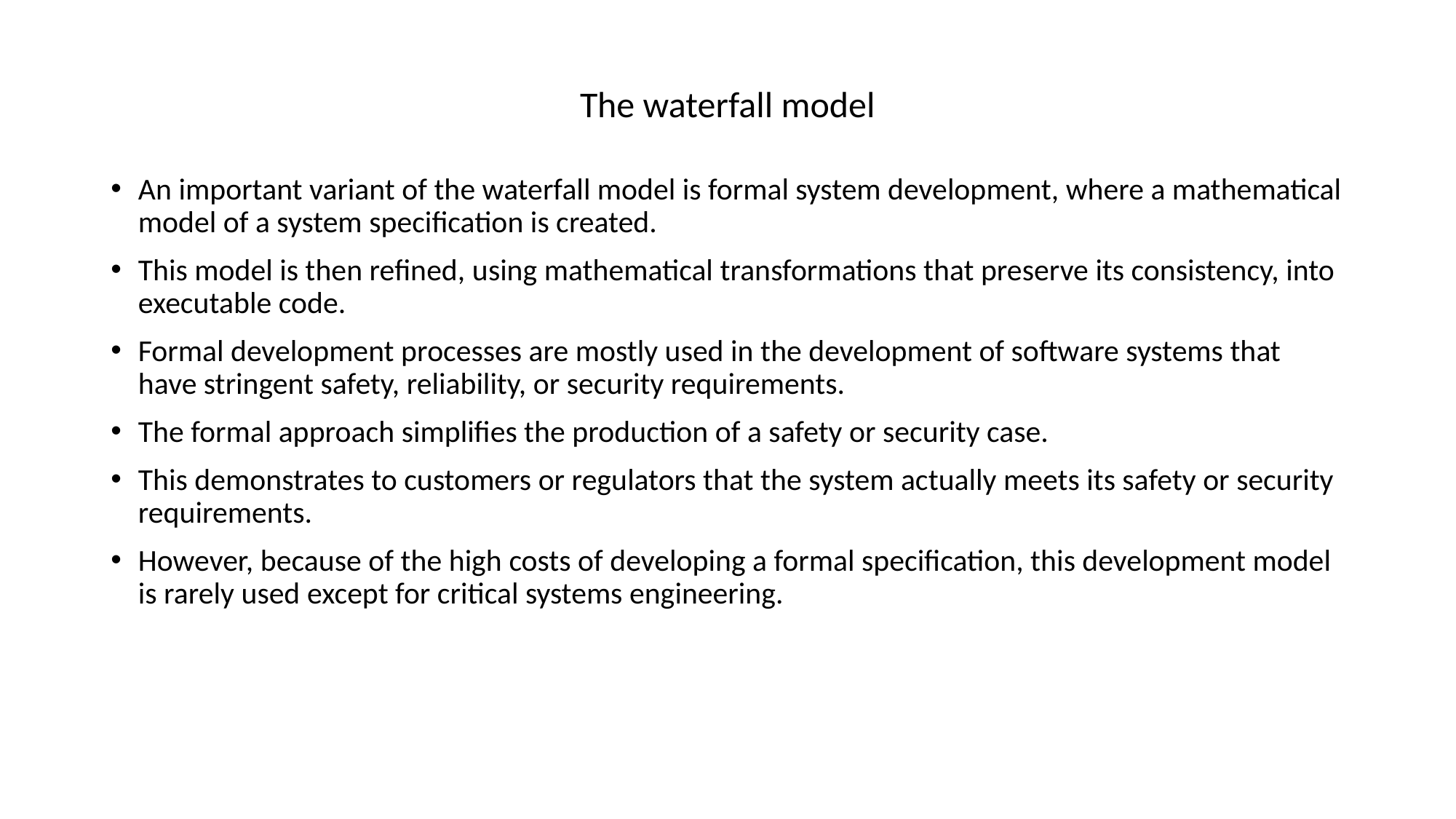

# The waterfall model
An important variant of the waterfall model is formal system development, where a mathematical model of a system specification is created.
This model is then refined, using mathematical transformations that preserve its consistency, into executable code.
Formal development processes are mostly used in the development of software systems that have stringent safety, reliability, or security requirements.
The formal approach simplifies the production of a safety or security case.
This demonstrates to customers or regulators that the system actually meets its safety or security requirements.
However, because of the high costs of developing a formal specification, this development model is rarely used except for critical systems engineering.